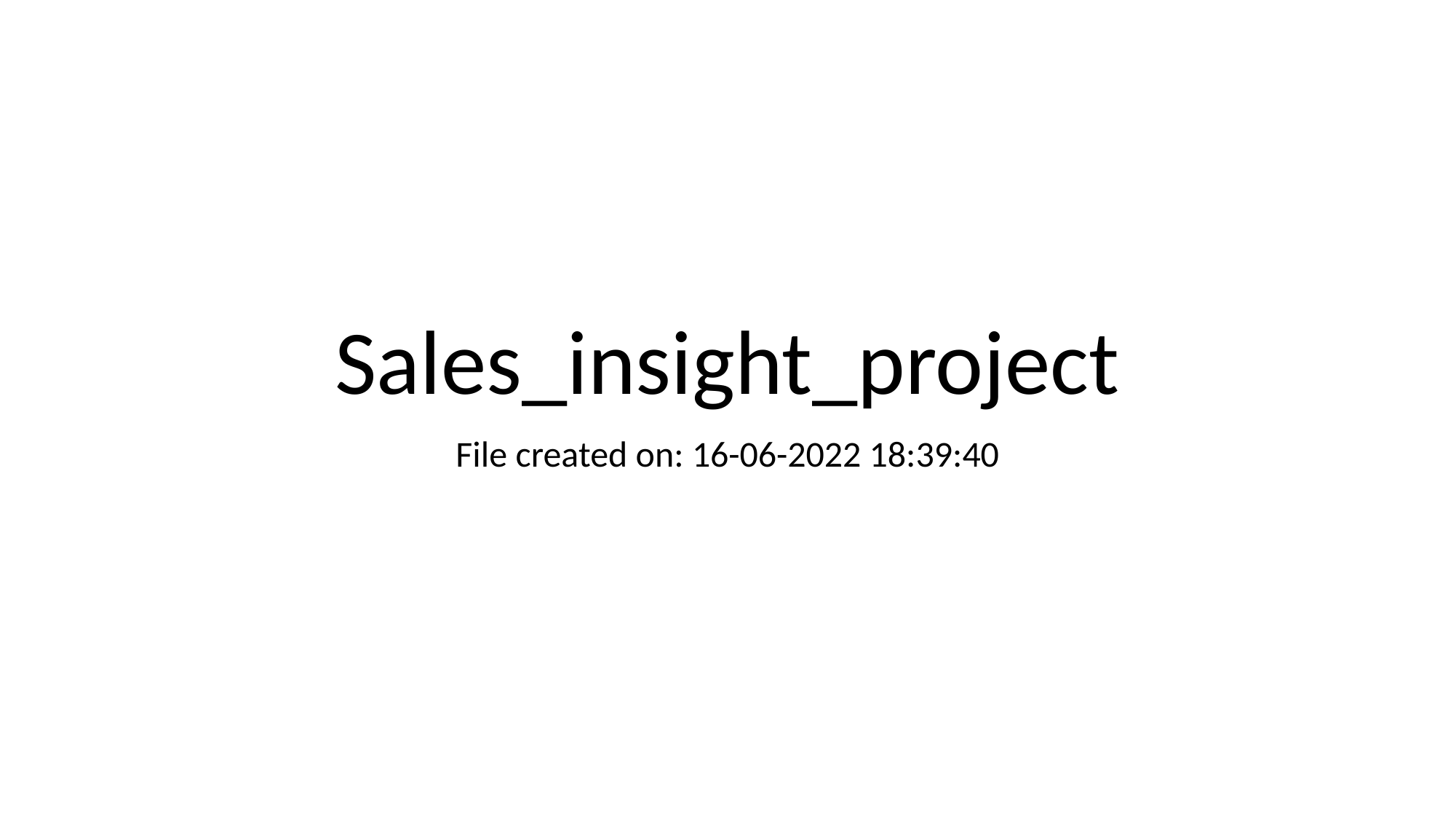

# Sales_insight_project
File created on: 16-06-2022 18:39:40